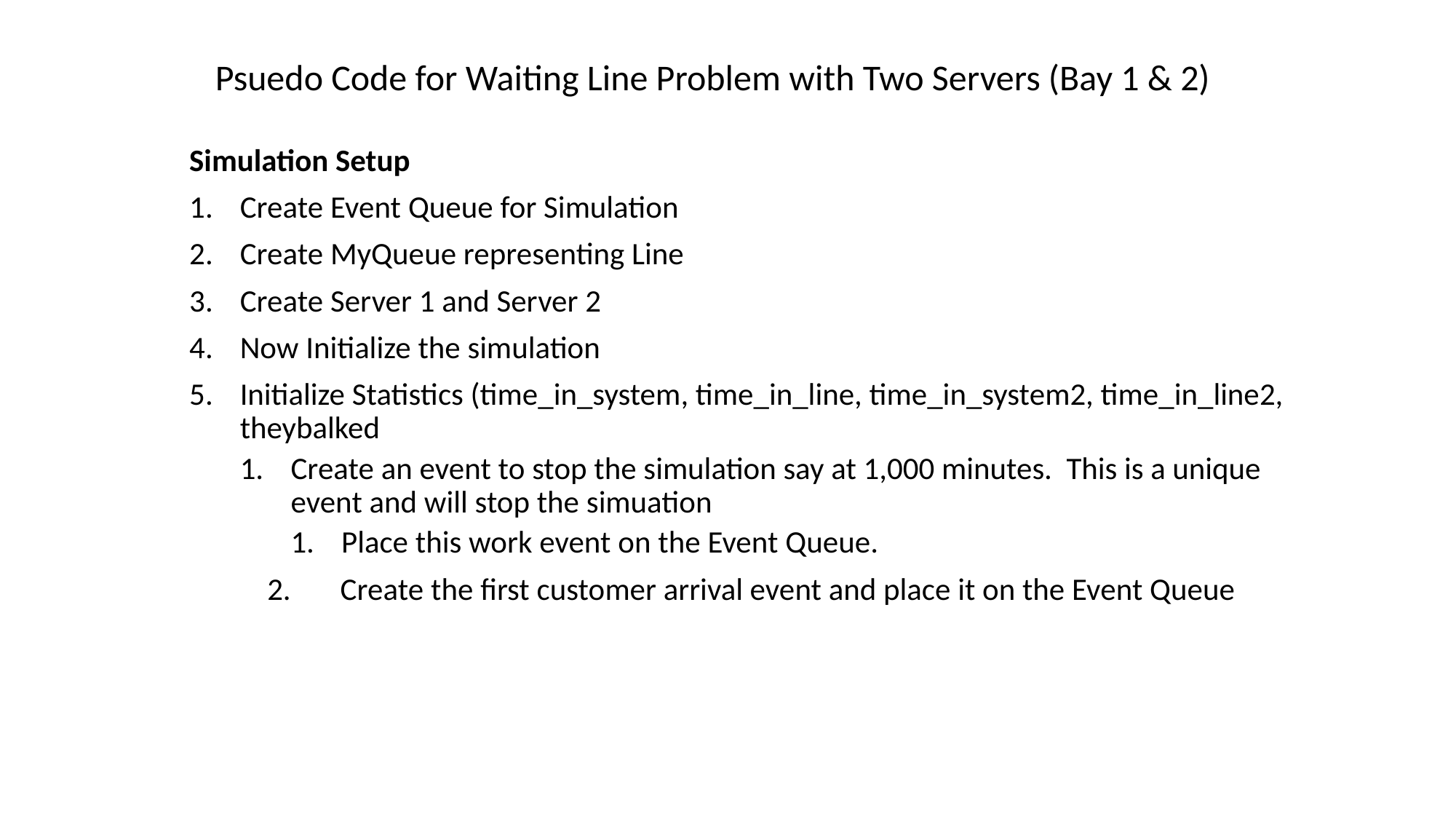

# Psuedo Code for Waiting Line Problem with Two Servers (Bay 1 & 2)

Simulation Setup
Create Event Queue for Simulation
Create MyQueue representing Line
Create Server 1 and Server 2
Now Initialize the simulation
Initialize Statistics (time_in_system, time_in_line, time_in_system2, time_in_line2, theybalked
Create an event to stop the simulation say at 1,000 minutes.  This is a unique event and will stop the simuation
Place this work event on the Event Queue.
           2.       Create the first customer arrival event and place it on the Event Queue